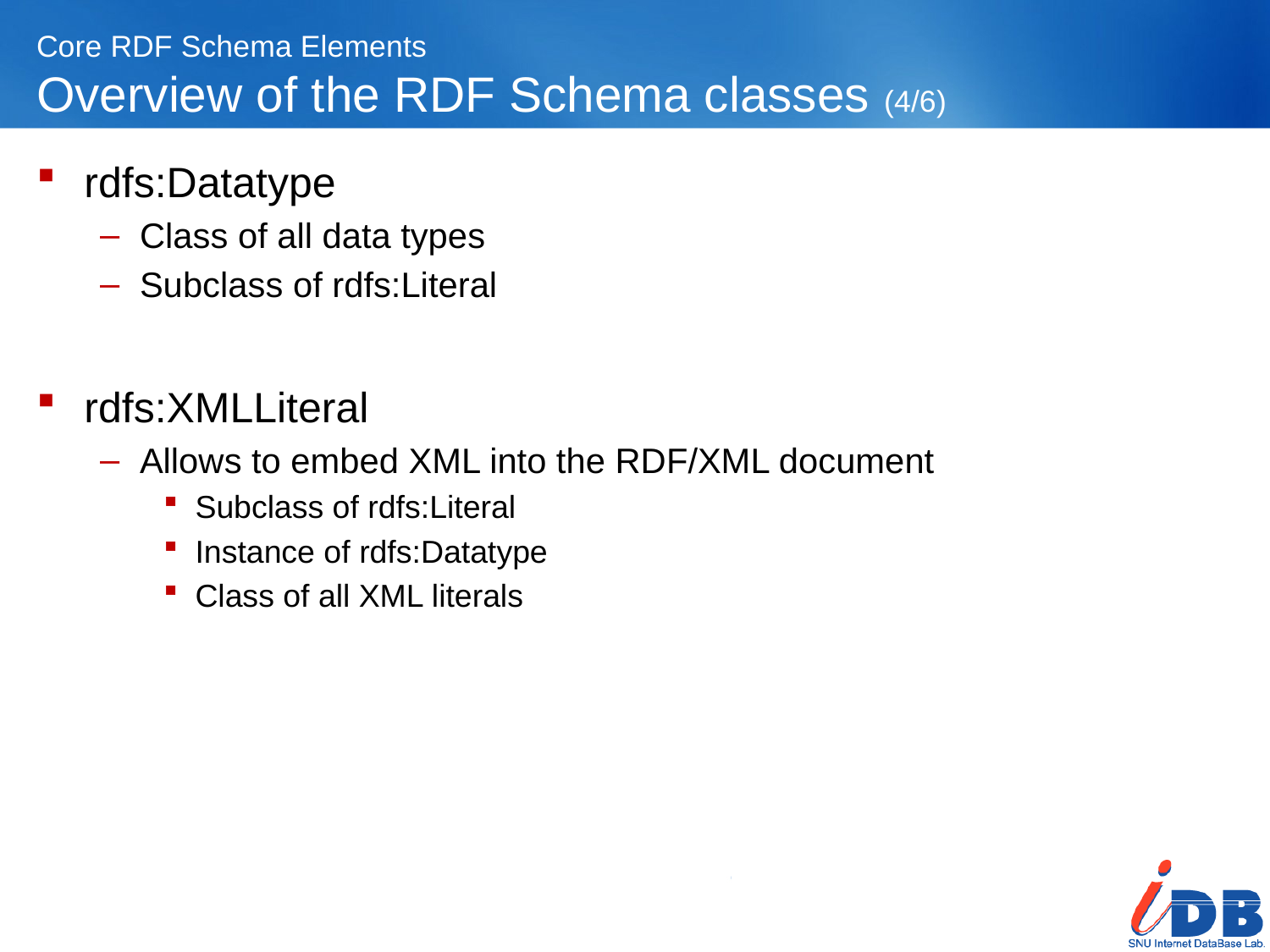

# Core RDF Schema Elements Overview of the RDF Schema classes (4/6)
rdfs:Datatype
Class of all data types
Subclass of rdfs:Literal

rdfs:XMLLiteral
Allows to embed XML into the RDF/XML document
Subclass of rdfs:Literal
Instance of rdfs:Datatype
Class of all XML literals